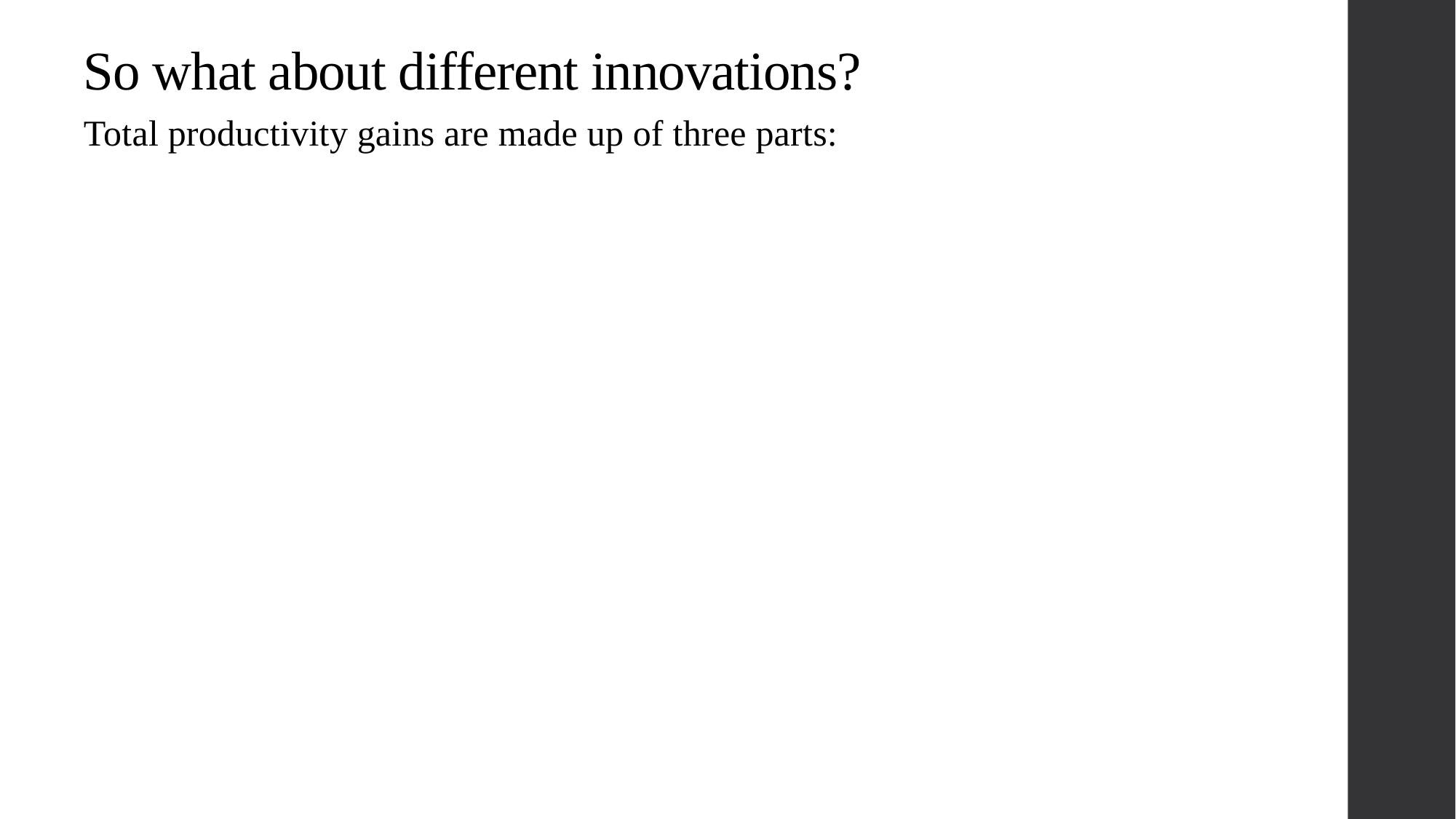

So what about different innovations?
Total productivity gains are made up of three parts: